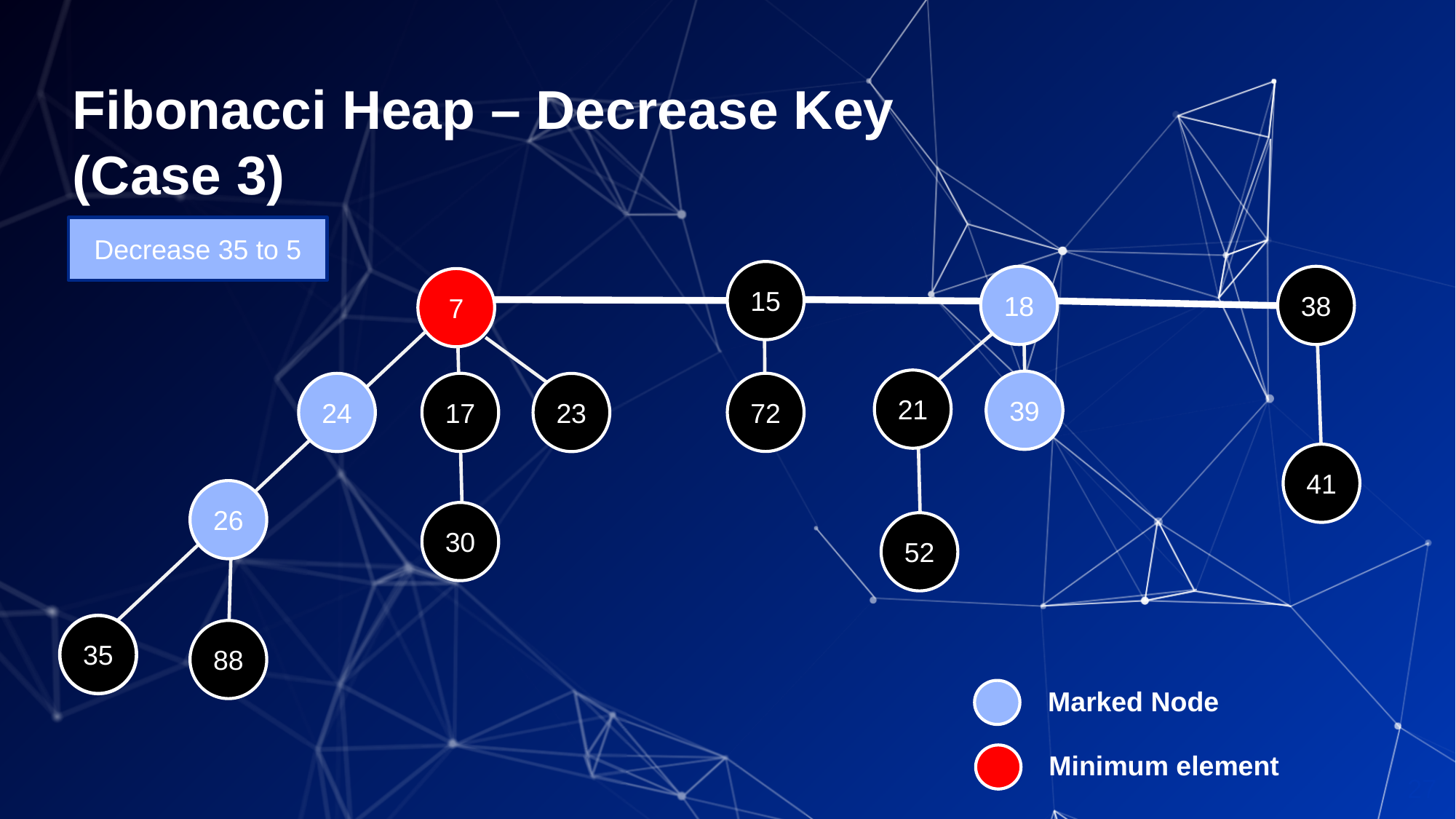

# Fibonacci Heap – Decrease Key (Case 3)
Decrease 35 to 5
15
18
38
7
21
39
72
17
24
23
41
26
30
52
35
88
Marked Node

Minimum element

27